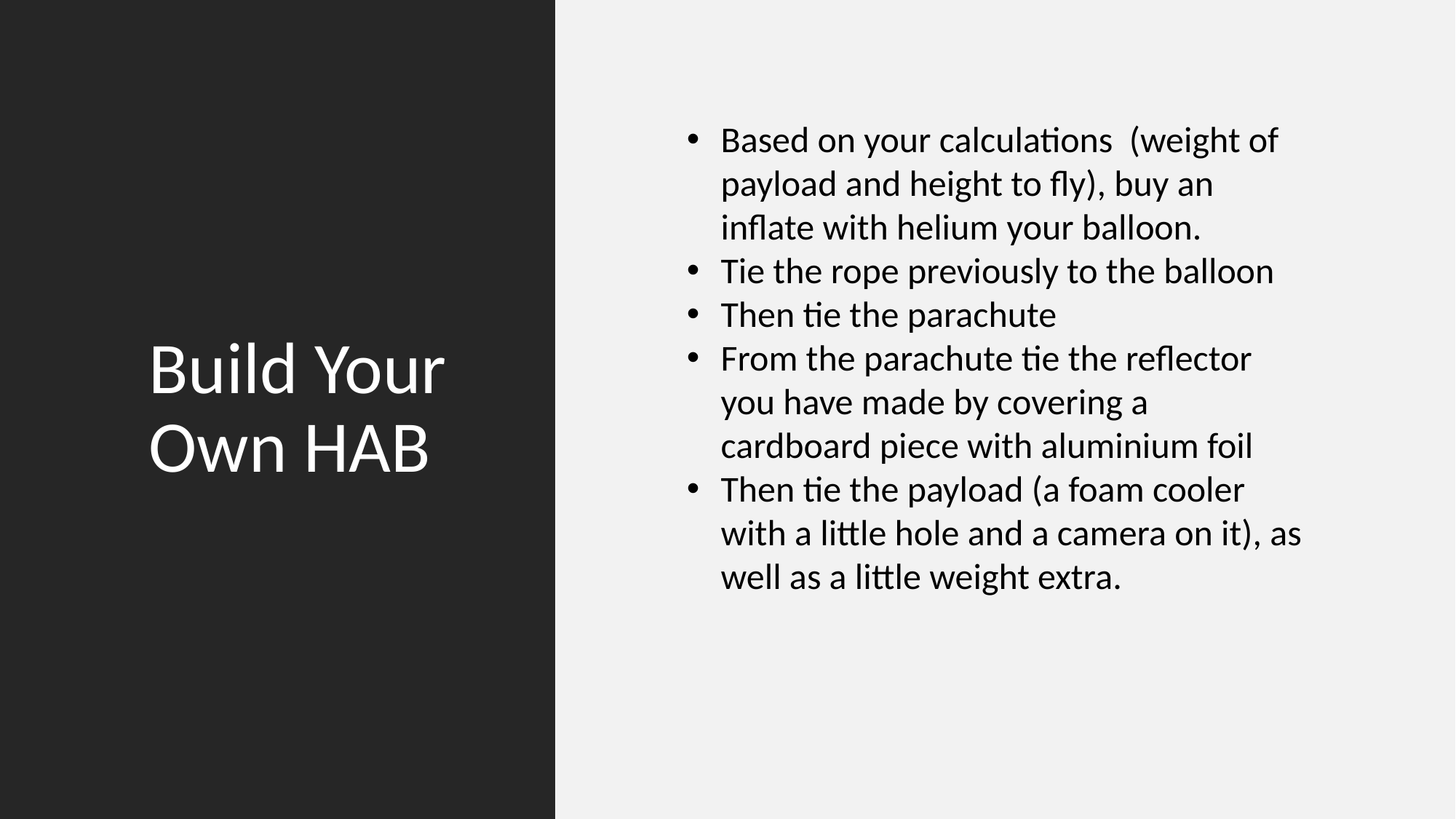

# Build Your Own HAB
Based on your calculations  (weight of payload and height to fly), buy an inflate with helium your balloon.
Tie the rope previously to the balloon
Then tie the parachute
From the parachute tie the reflector you have made by covering a cardboard piece with aluminium foil
Then tie the payload (a foam cooler with a little hole and a camera on it), as well as a little weight extra.